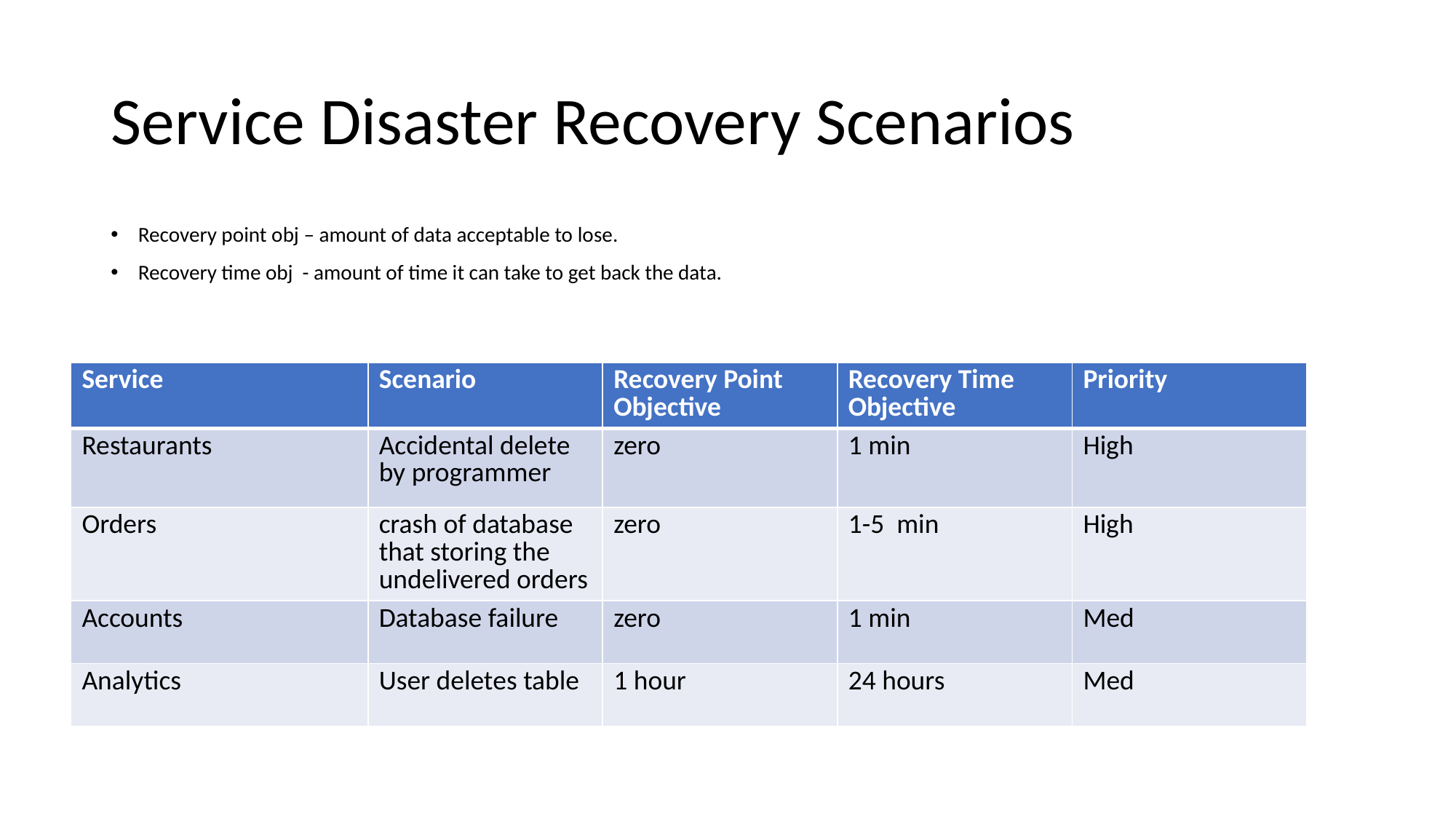

# Service Disaster Recovery Scenarios
Recovery point obj – amount of data acceptable to lose.
Recovery time obj  - amount of time it can take to get back the data.
| Service | Scenario | Recovery Point Objective | Recovery Time Objective | Priority |
| --- | --- | --- | --- | --- |
| Restaurants | Accidental delete by programmer | zero | 1 min | High |
| Orders | crash of database that storing the undelivered orders | zero | 1-5 min | High |
| Accounts | Database failure | zero | 1 min | Med |
| Analytics | User deletes table | 1 hour | 24 hours | Med |